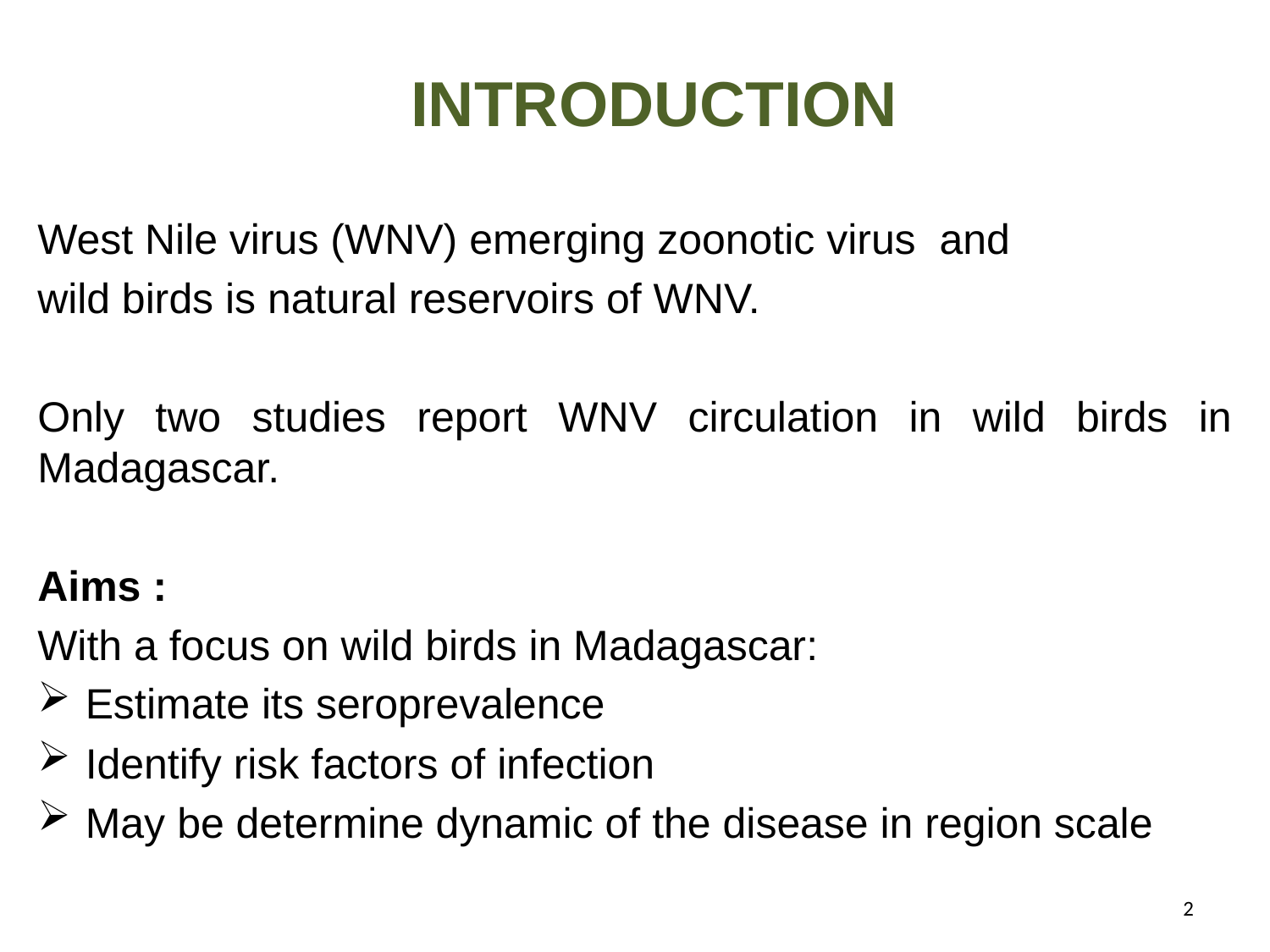

INTRODUCTION

West Nile virus (WNV) emerging zoonotic virus  and
wild birds is natural reservoirs of WNV.

Only two studies report WNV circulation in wild birds in Madagascar.

Aims :
With a focus on wild birds in Madagascar:
Estimate its seroprevalence
Identify risk factors of infection
May be determine dynamic of the disease in region scale
2